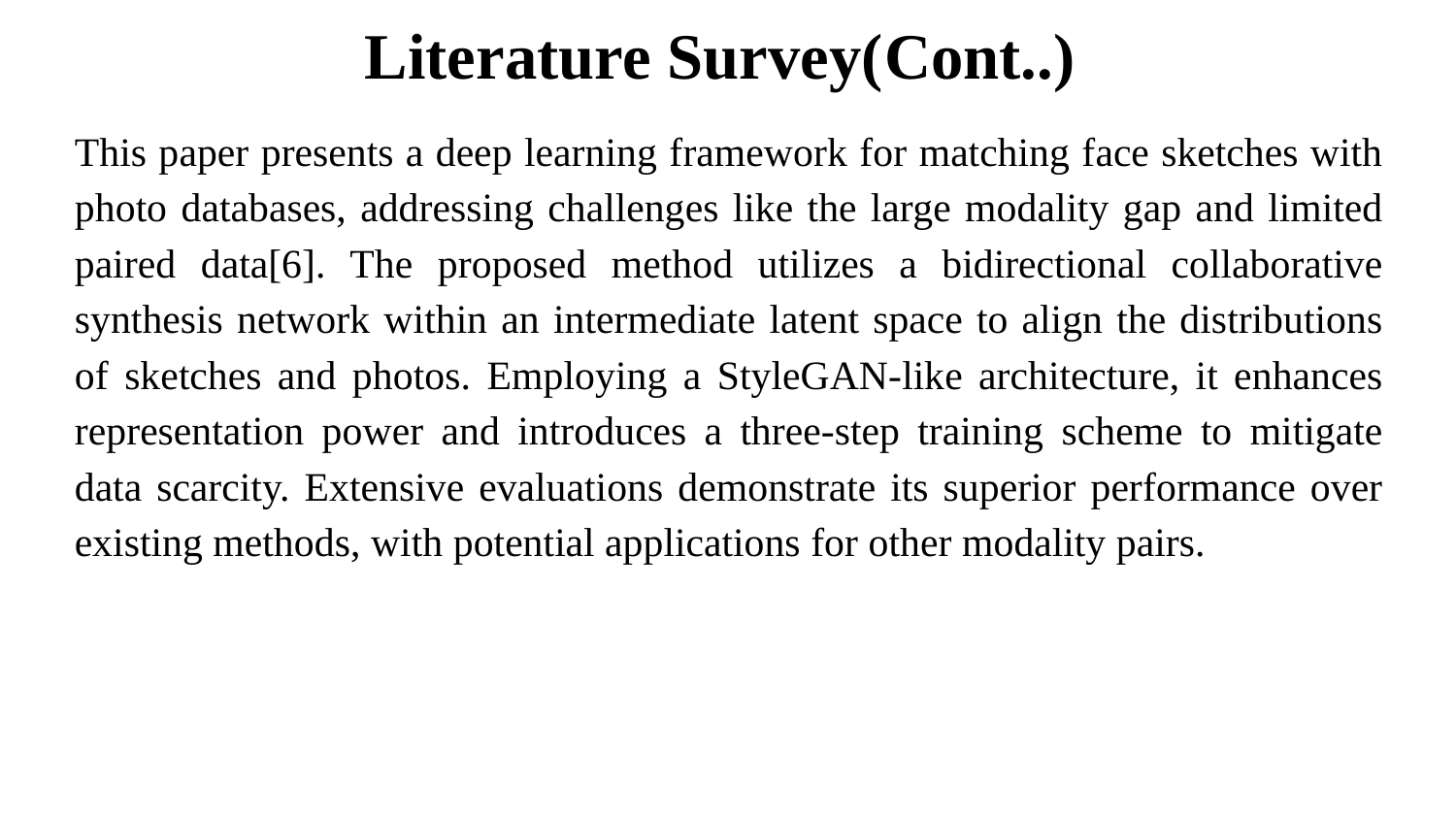

# Literature Survey(Cont..)
This paper presents a deep learning framework for matching face sketches with photo databases, addressing challenges like the large modality gap and limited paired data[6]. The proposed method utilizes a bidirectional collaborative synthesis network within an intermediate latent space to align the distributions of sketches and photos. Employing a StyleGAN-like architecture, it enhances representation power and introduces a three-step training scheme to mitigate data scarcity. Extensive evaluations demonstrate its superior performance over existing methods, with potential applications for other modality pairs.